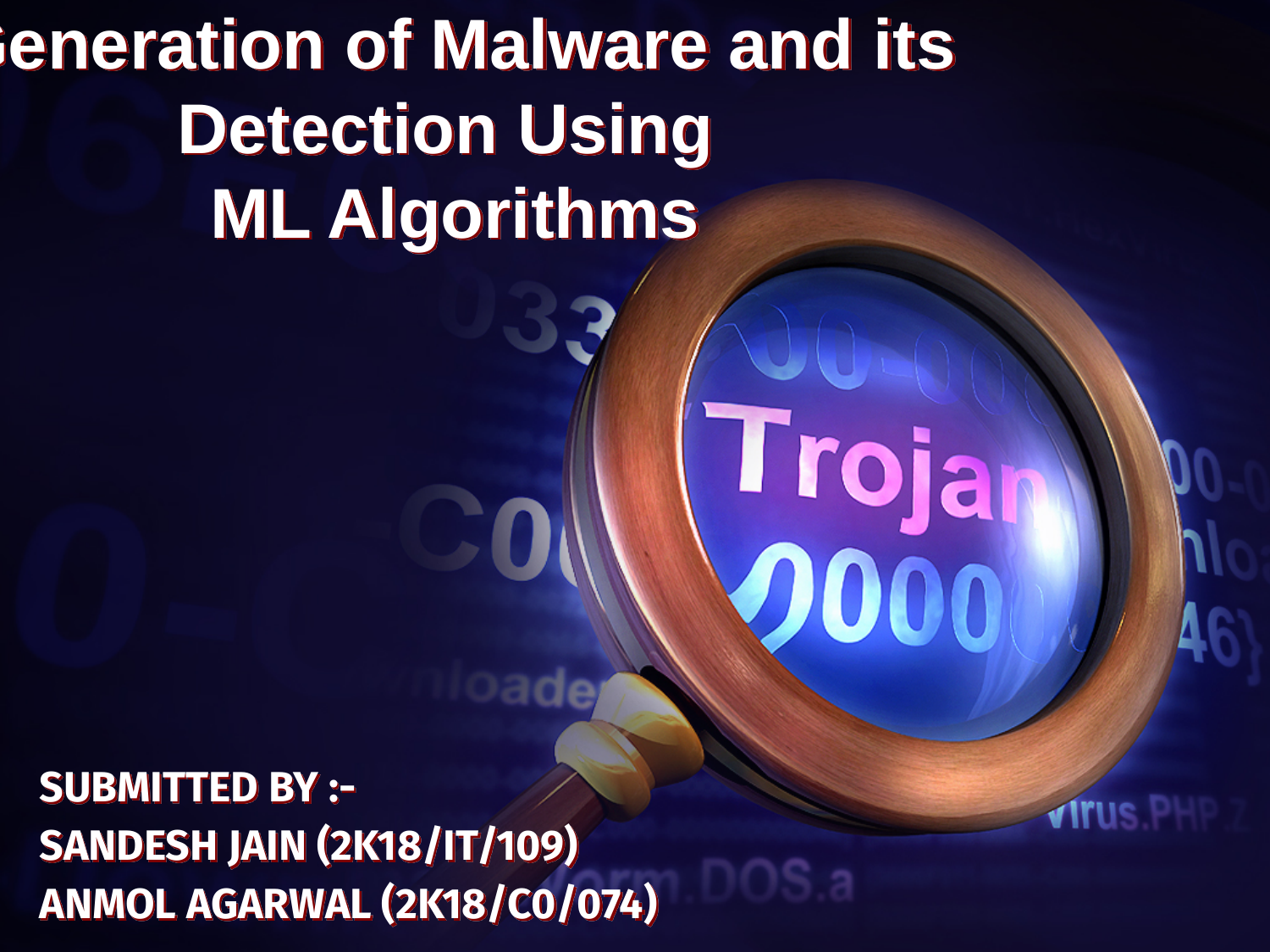

# Generation of Malware and its Detection Using ML Algorithms
SUBMITTED BY :-
SANDESH JAIN (2K18/IT/109)
ANMOL AGARWAL (2K18/C0/074)